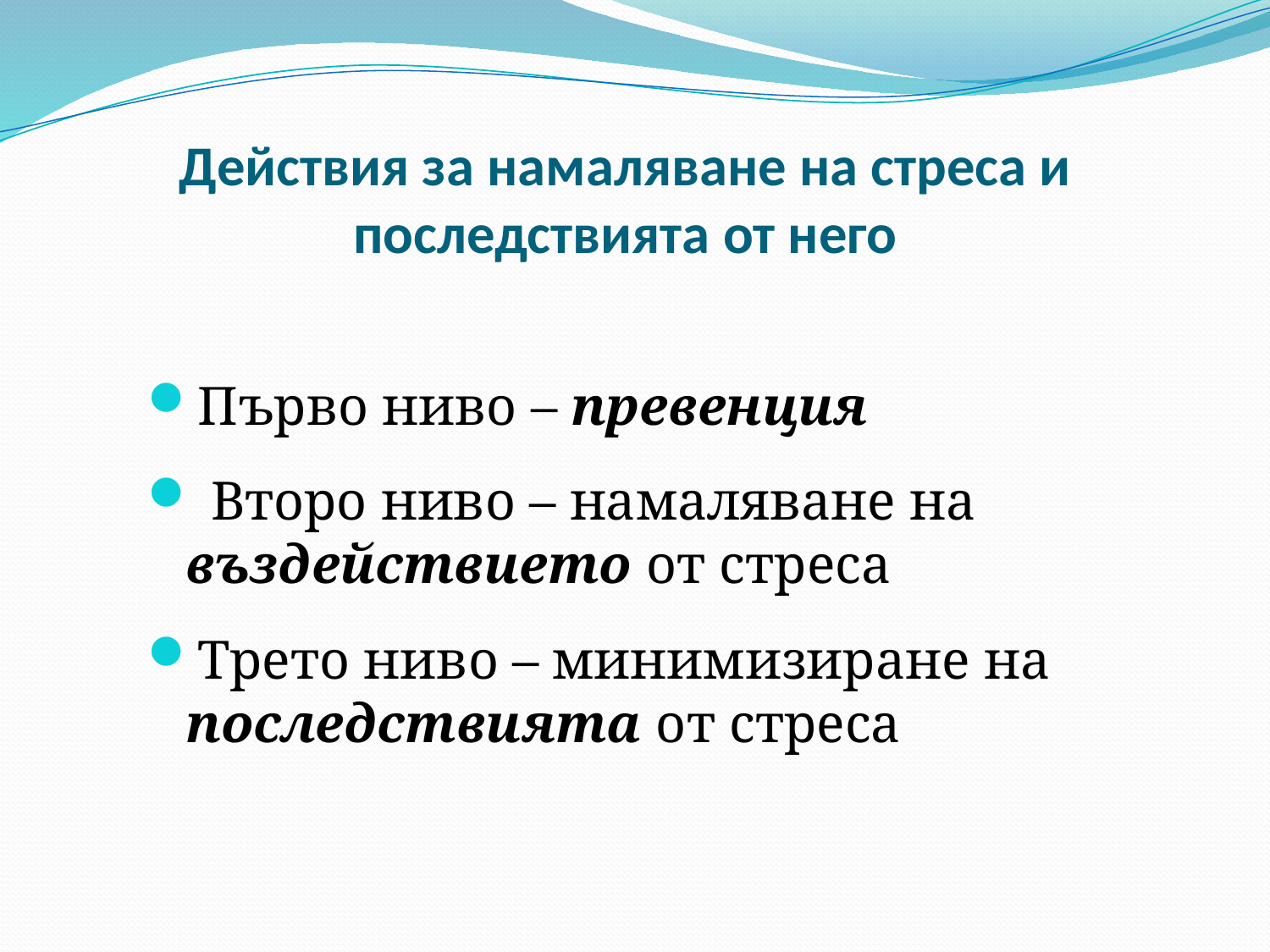

# Действия за намаляване на стреса и последствията от него
Първо ниво – превенция
 Второ ниво – намаляване на въздействието от стреса
Трето ниво – минимизиране на последствията от стреса